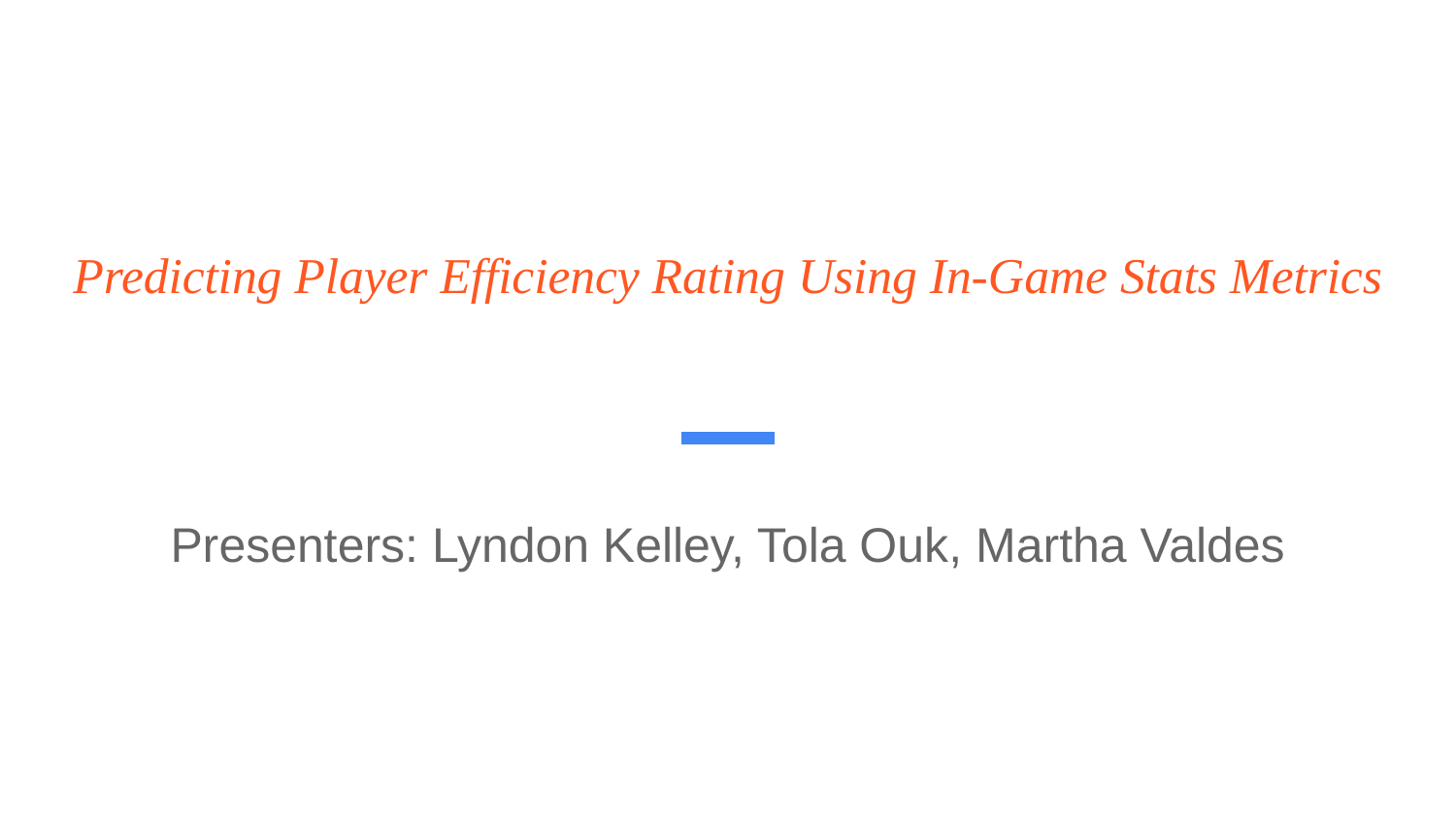

# Predicting Player Efficiency Rating Using In-Game Stats Metrics
Presenters: Lyndon Kelley, Tola Ouk, Martha Valdes